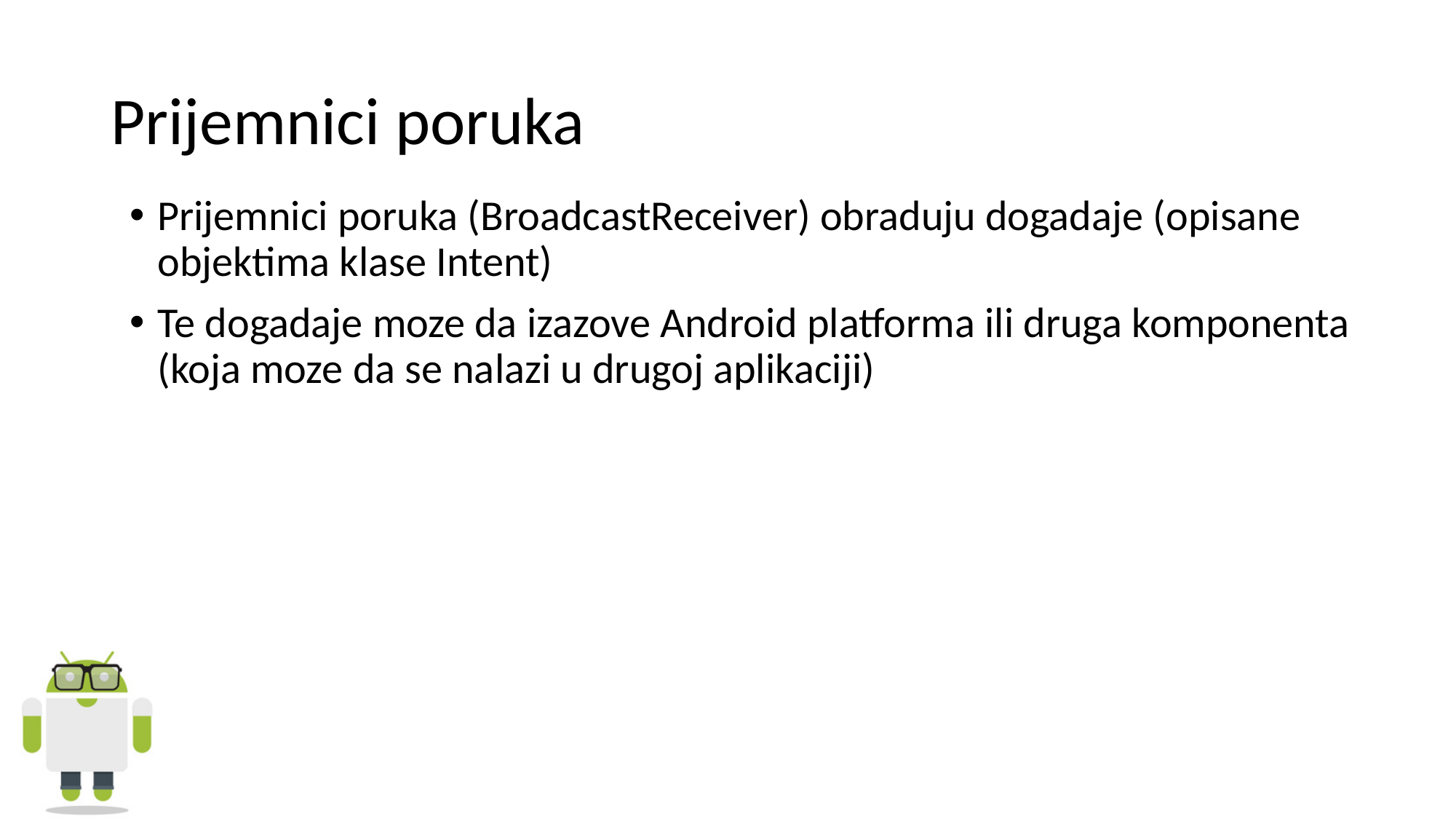

# Prijemnici poruka
Prijemnici poruka (BroadcastReceiver) obraduju dogadaje (opisane objektima klase Intent)
Te dogadaje moze da izazove Android platforma ili druga komponenta (koja moze da se nalazi u drugoj aplikaciji)